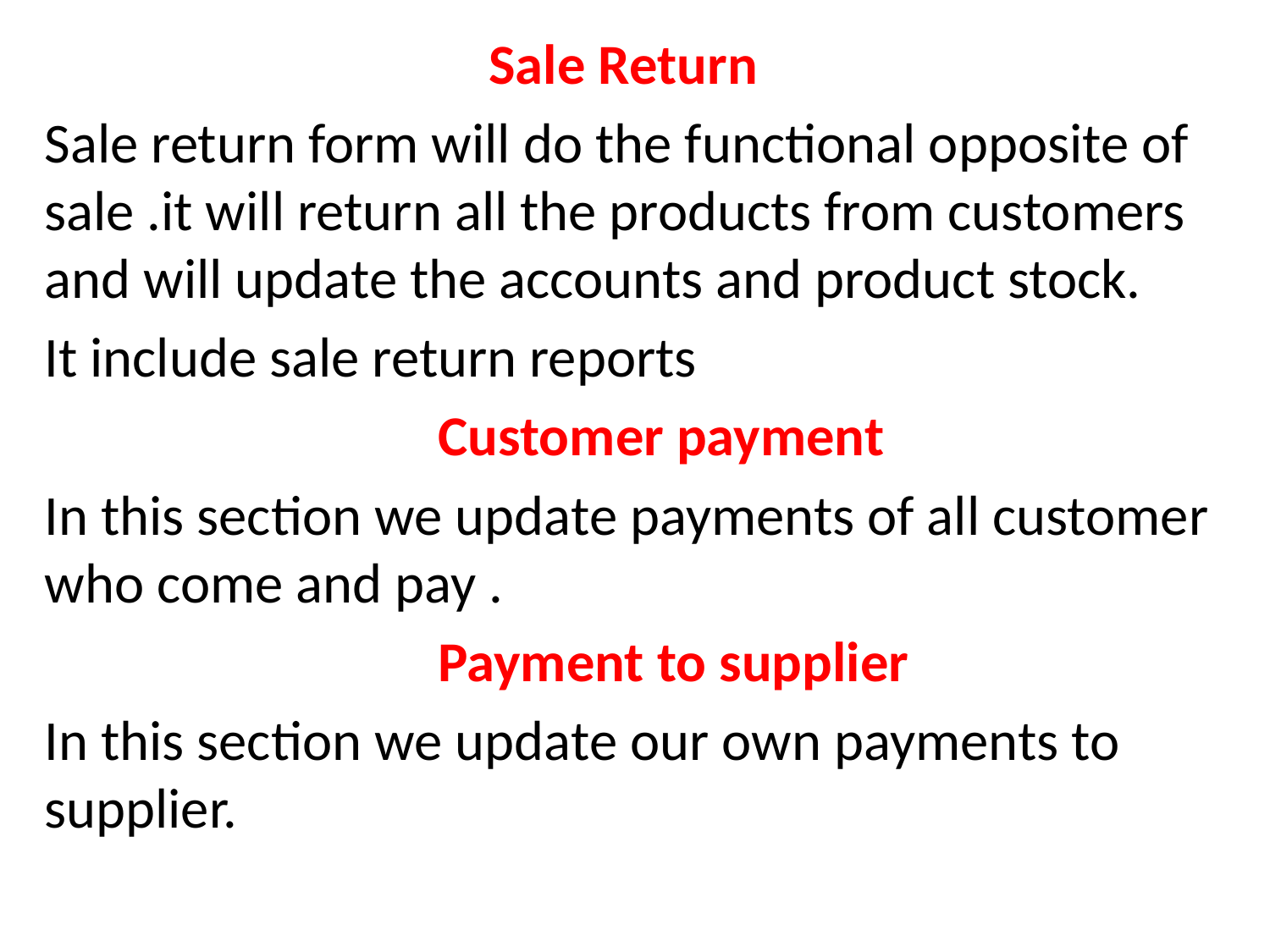

Sale Return
Sale return form will do the functional opposite of sale .it will return all the products from customers and will update the accounts and product stock.
It include sale return reports
                               Customer payment
In this section we update payments of all customer who come and pay .
                               Payment to supplier
In this section we update our own payments to supplier.
#